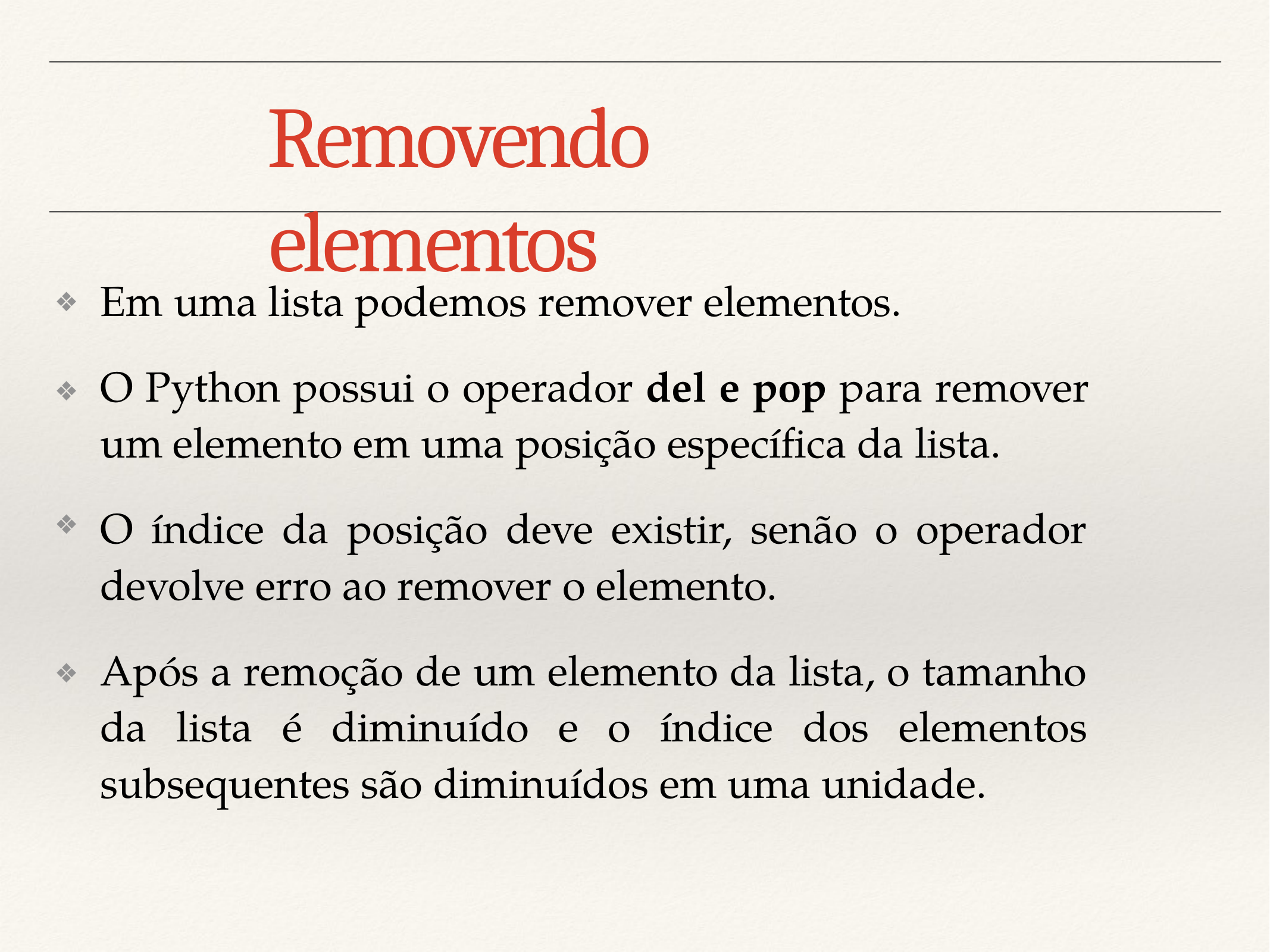

# Removendo elementos
Em uma lista podemos remover elementos.
O Python possui o operador del e pop para remover um elemento em uma posição específica da lista.
O índice da posição deve existir, senão o operador devolve erro ao remover o elemento.
Após a remoção de um elemento da lista, o tamanho da lista é diminuído e o índice dos elementos subsequentes são diminuídos em uma unidade.
❖
❖
❖
❖